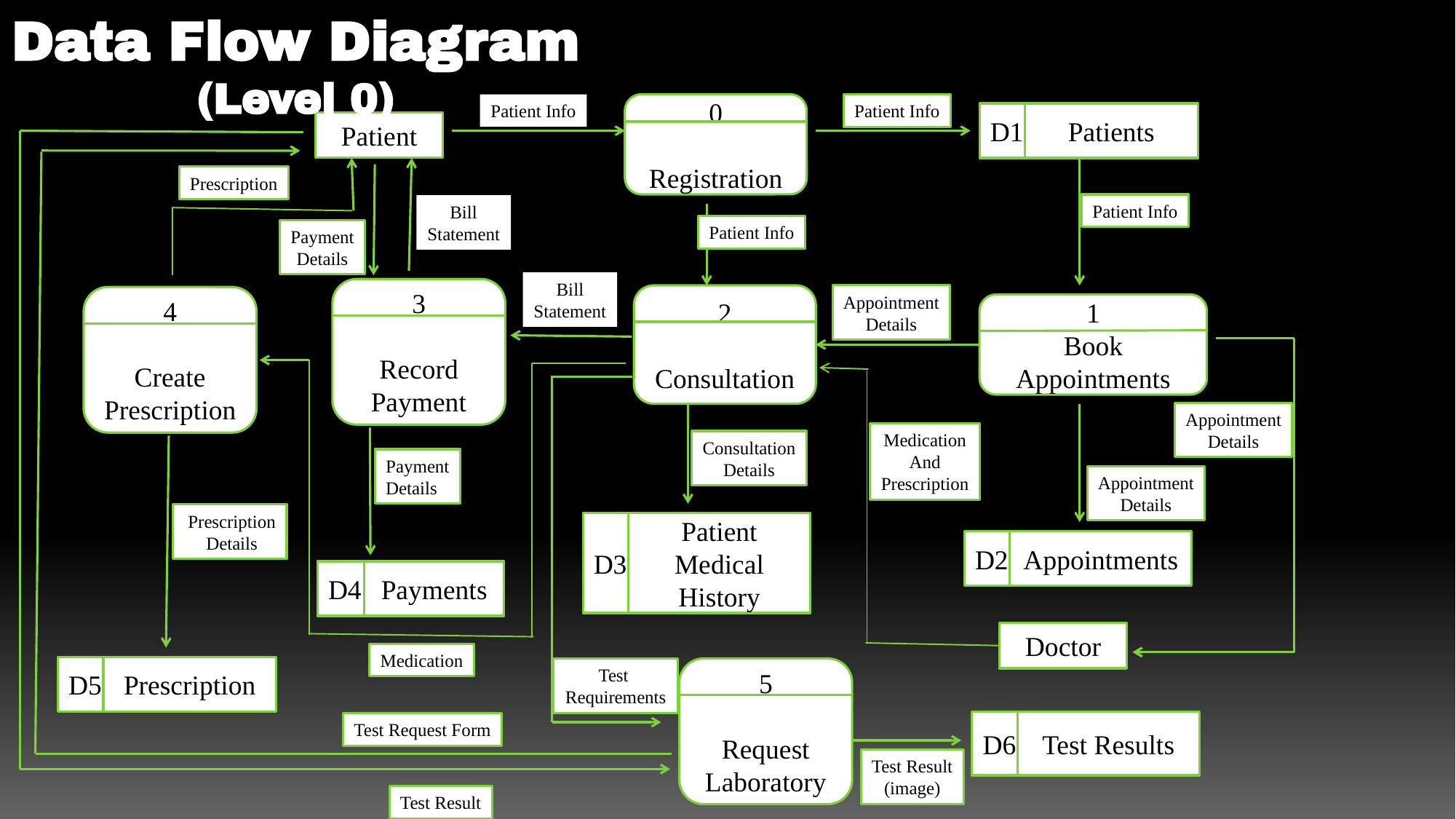

Data Flow Diagram
(Level 0)
Patient Info
0

Registration
Patient Info
D1
Patients
Patient
Prescription
Patient Info
Bill
Statement
Patient Info
Payment
Details
Bill
Statement
3

Record
Payment
Appointment
Details
2

Consultation
4

Create Prescription
1
Book
Appointments
Appointment
Details
Medication
And
Prescription
Consultation
Details
Payment
Details
Appointment
Details
 Prescription
 Details
D3
Patient Medical
History
D2
Appointments
D4
Payments
Doctor
Medication
D5
Prescription
Test
Requirements
5

Request
Laboratory
D6
Test Results
Test Request Form
Test Result
(image)
Test Result